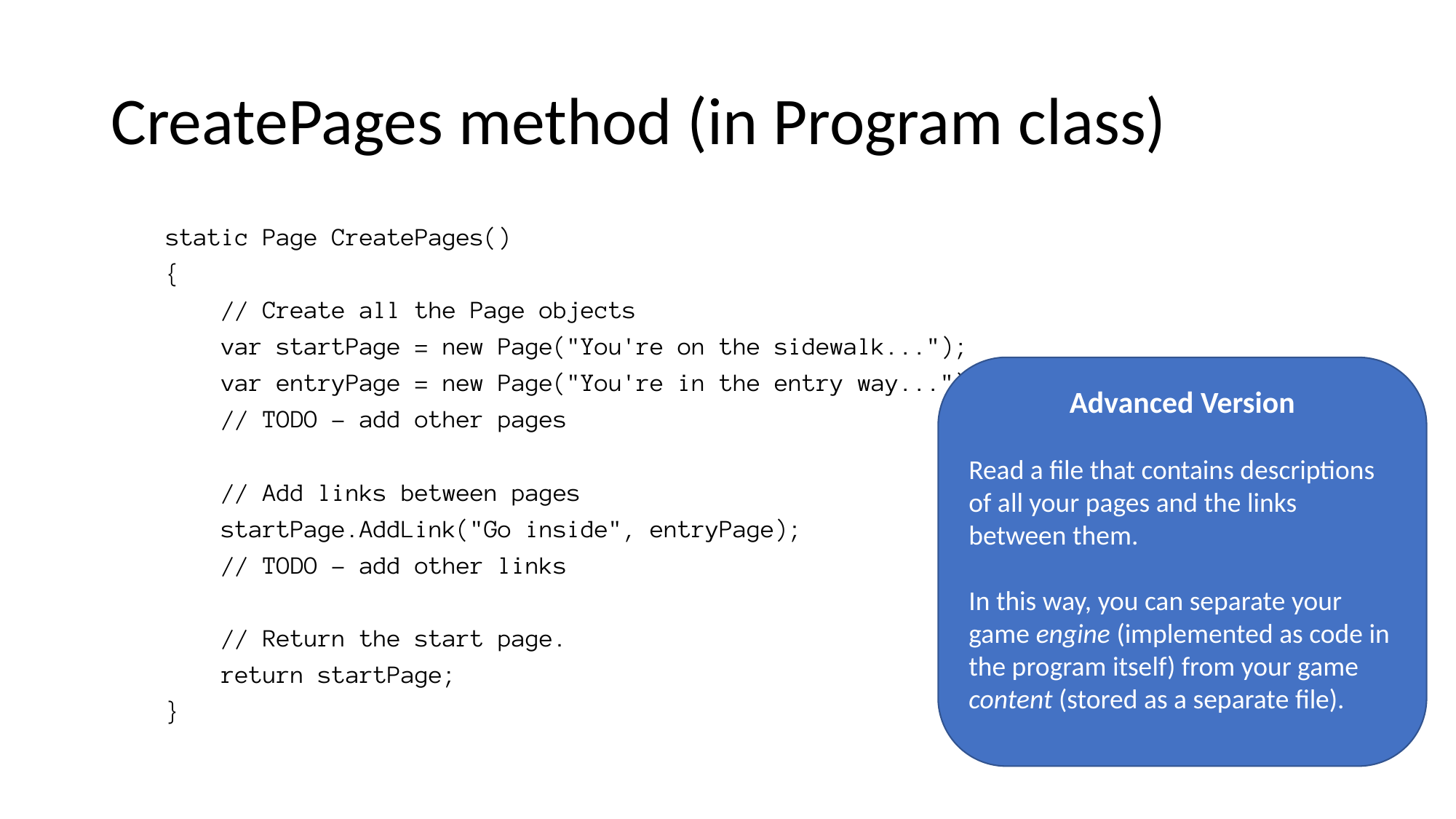

# CreatePages method (in Program class)
    static Page CreatePages()
    {
        // Create all the Page objects
        var startPage = new Page("You're on the sidewalk...");
        var entryPage = new Page("You're in the entry way...");
        // TODO - add other pages

        // Add links between pages
        startPage.AddLink("Go inside", entryPage);
        // TODO - add other links

        // Return the start page.
        return startPage;
    }
Advanced Version

Read a file that contains descriptions of all your pages and the links between them.

In this way, you can separate your game engine (implemented as code in the program itself) from your game content (stored as a separate file).